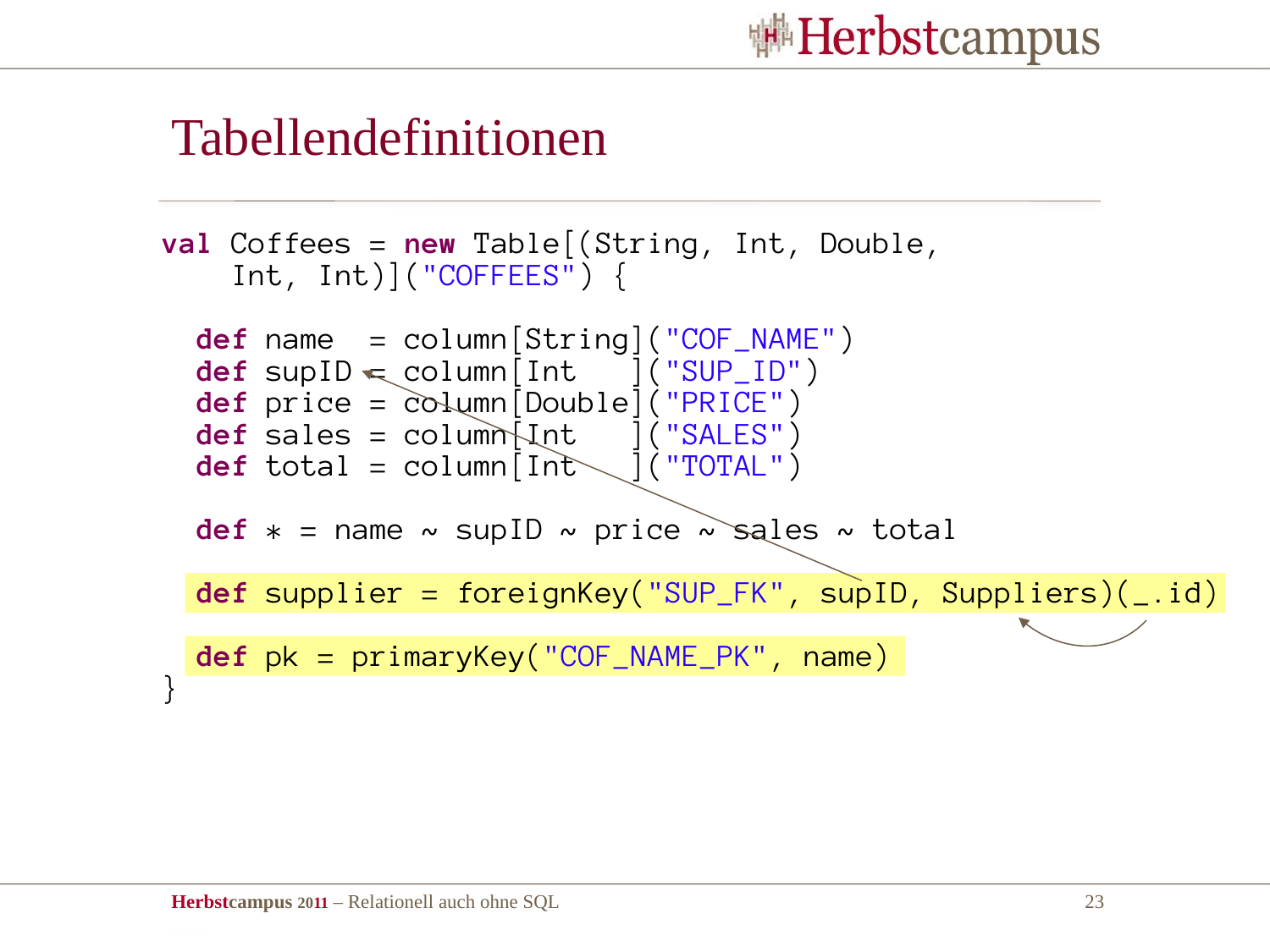

# Tabellendefinitionen
  val Coffees = new Table[(String, Int, Double,
      Int, Int)]("COFFEES") {

    def name  = column[String]("COF_NAME")
    def supID = column[Int   ]("SUP_ID")
    def price = column[Double]("PRICE")
    def sales = column[Int   ]("SALES")
    def total = column[Int   ]("TOTAL")

    def * = name ~ supID ~ price ~ sales ~ total

    def supplier = foreignKey("SUP_FK", supID, Suppliers)(_.id)

    def pk = primaryKey("COF_NAME_PK", name)
  }